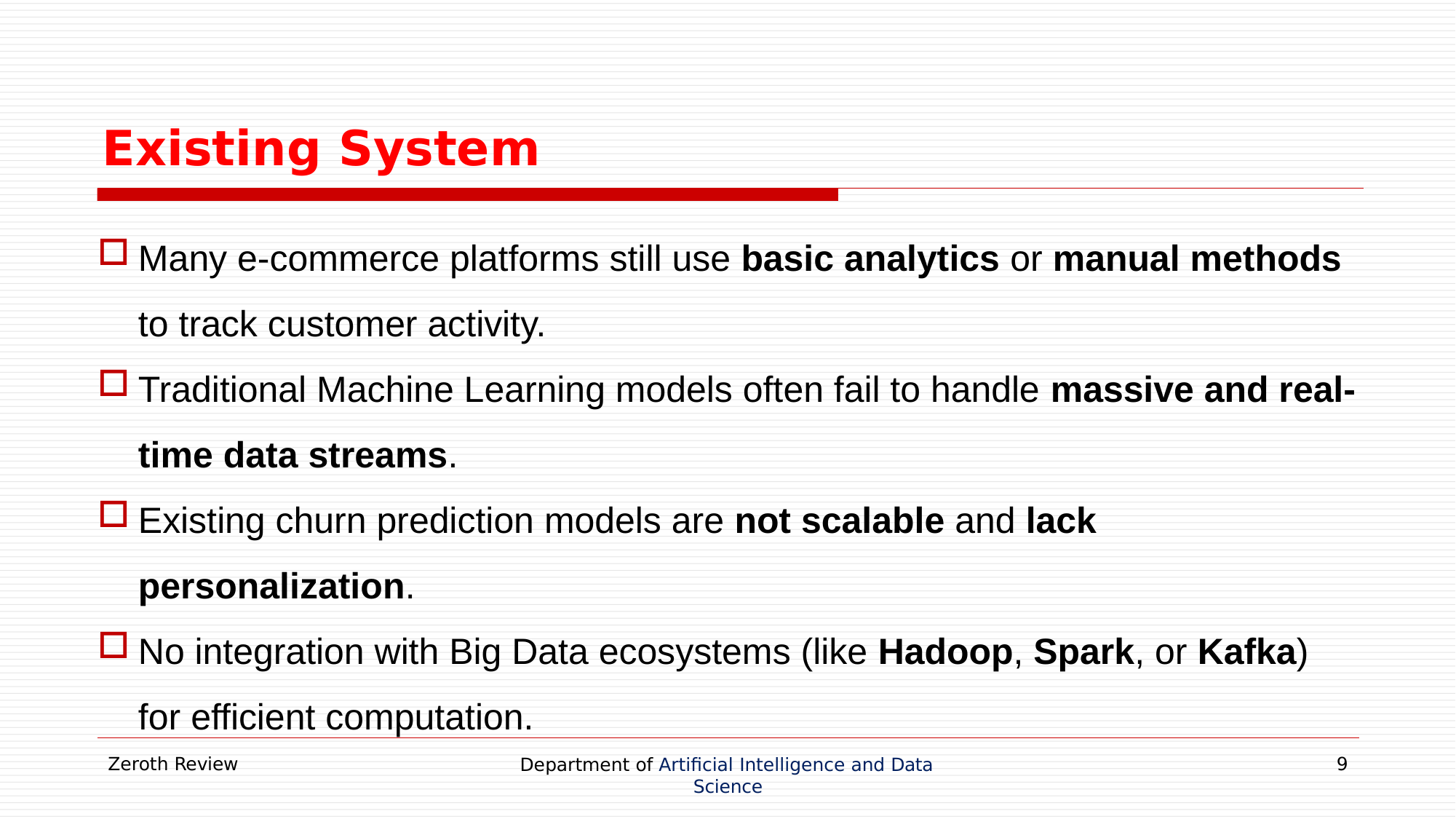

# Existing System
Many e-commerce platforms still use basic analytics or manual methods to track customer activity.
Traditional Machine Learning models often fail to handle massive and real-time data streams.
Existing churn prediction models are not scalable and lack personalization.
No integration with Big Data ecosystems (like Hadoop, Spark, or Kafka) for efficient computation.
Zeroth Review
Department of Artificial Intelligence and Data Science
9